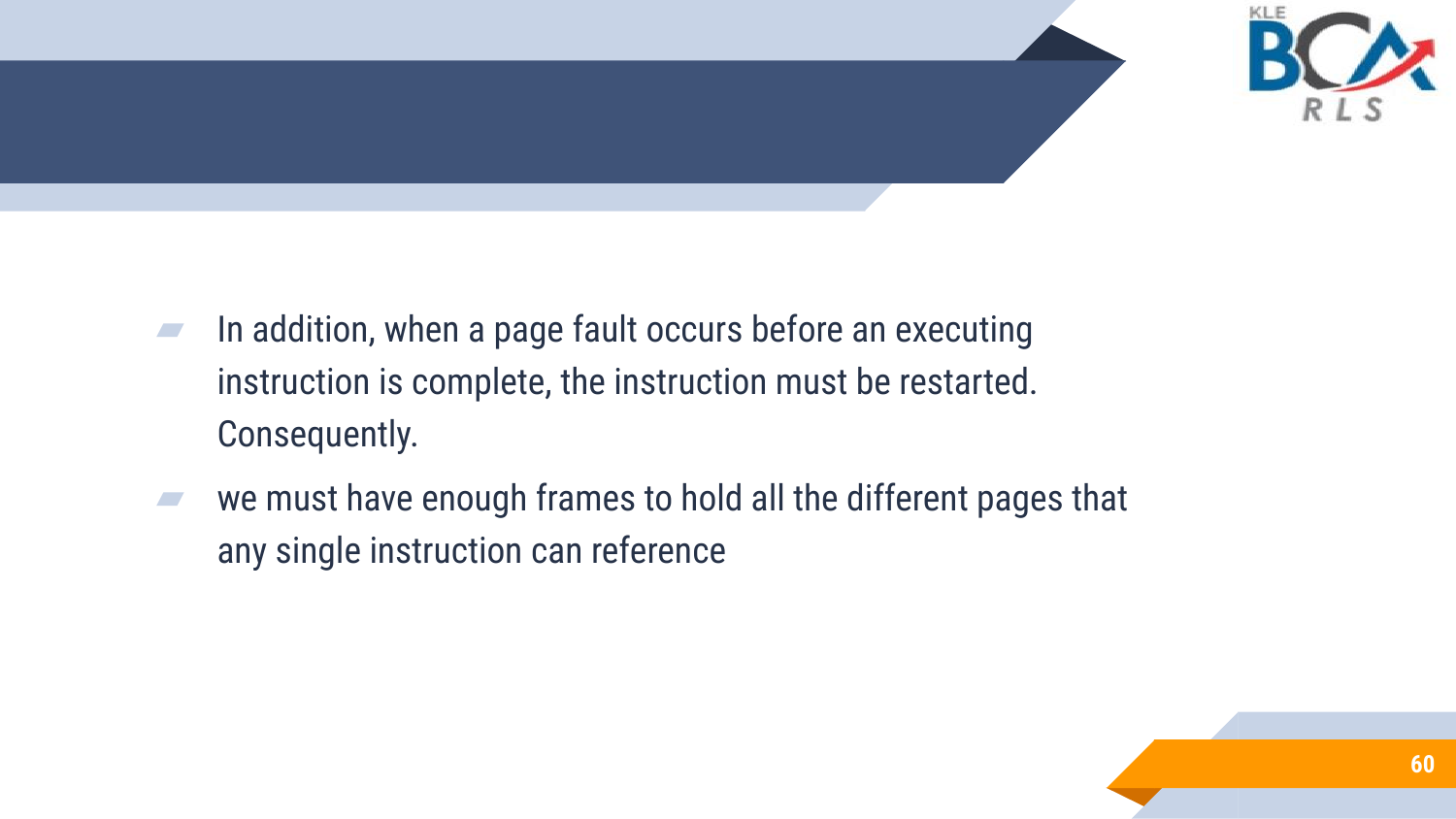

In addition, when a page fault occurs before an executing instruction is complete, the instruction must be restarted. Consequently.
we must have enough frames to hold all the different pages that any single instruction can reference

60